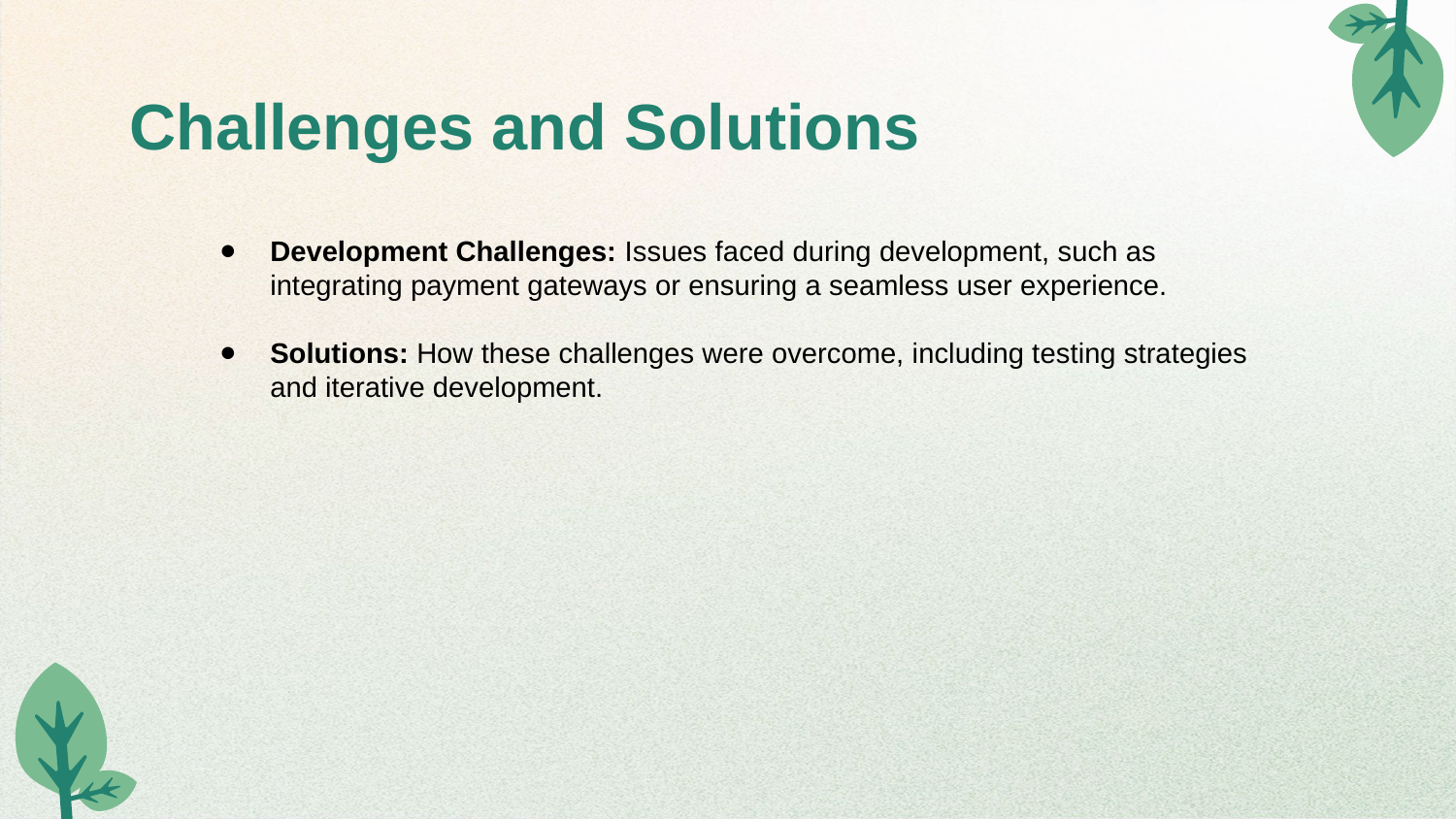

# Challenges and Solutions

Development Challenges: Issues faced during development, such as integrating payment gateways or ensuring a seamless user experience.

Solutions: How these challenges were overcome, including testing strategies and iterative development.